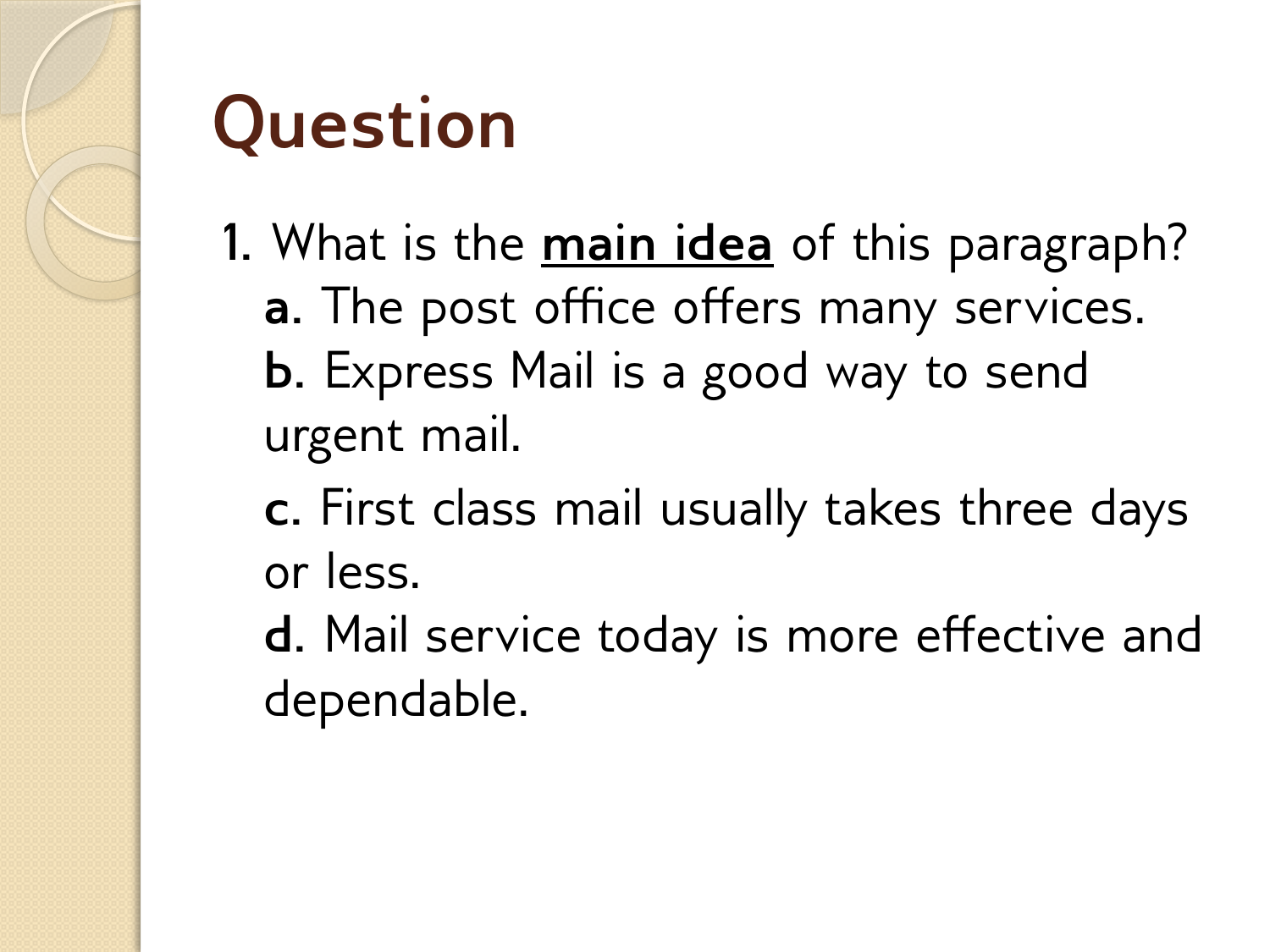

# Question
1. What is the main idea of this paragraph?
a. The post office offers many services.
b. Express Mail is a good way to send urgent mail.
	c. First class mail usually takes three days or less.
d. Mail service today is more effective and dependable.